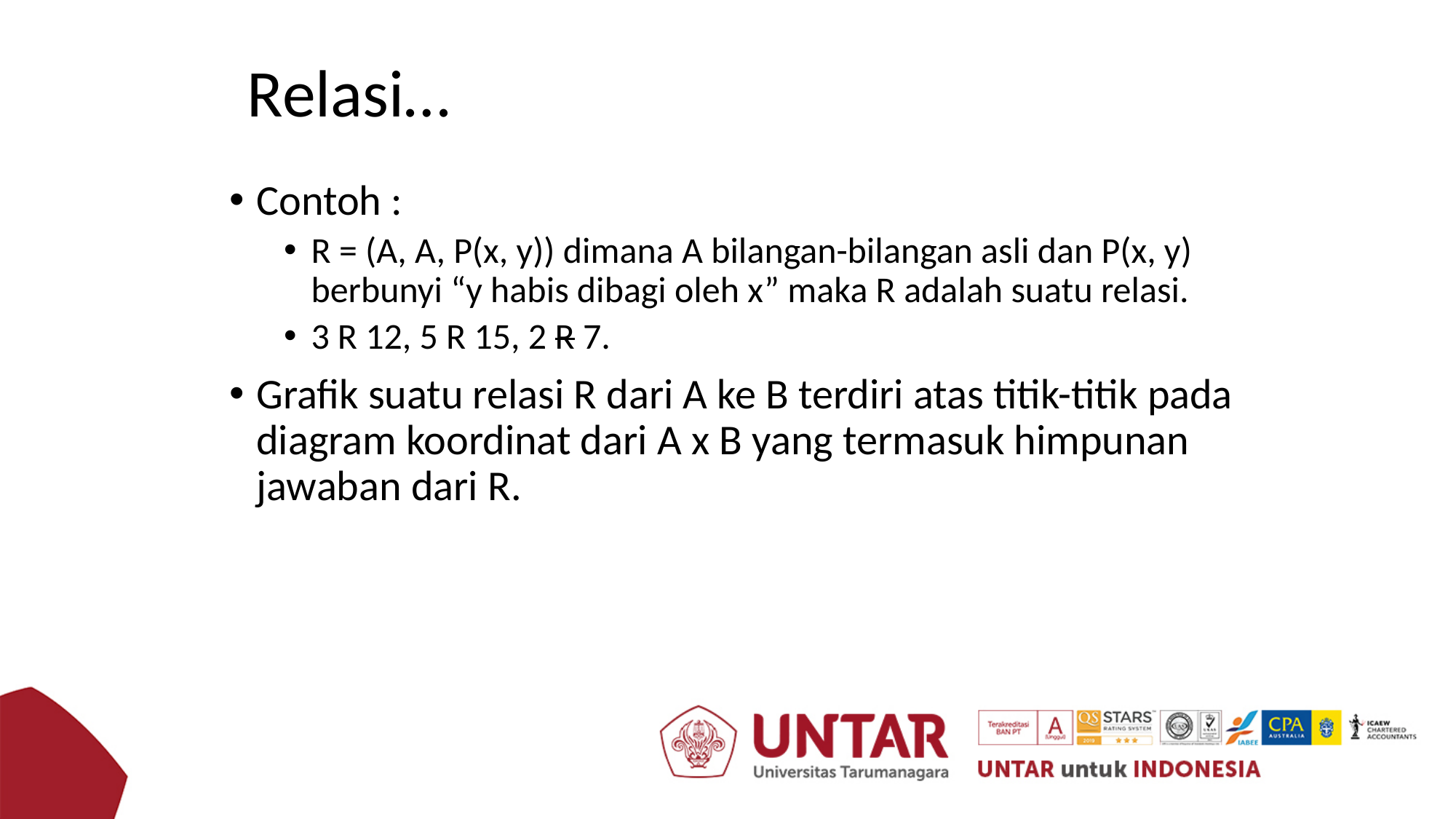

# Relasi…
Contoh :
R = (A, A, P(x, y)) dimana A bilangan-bilangan asli dan P(x, y) berbunyi “y habis dibagi oleh x” maka R adalah suatu relasi.
3 R 12, 5 R 15, 2 R 7.
Grafik suatu relasi R dari A ke B terdiri atas titik-titik pada diagram koordinat dari A x B yang termasuk himpunan jawaban dari R.